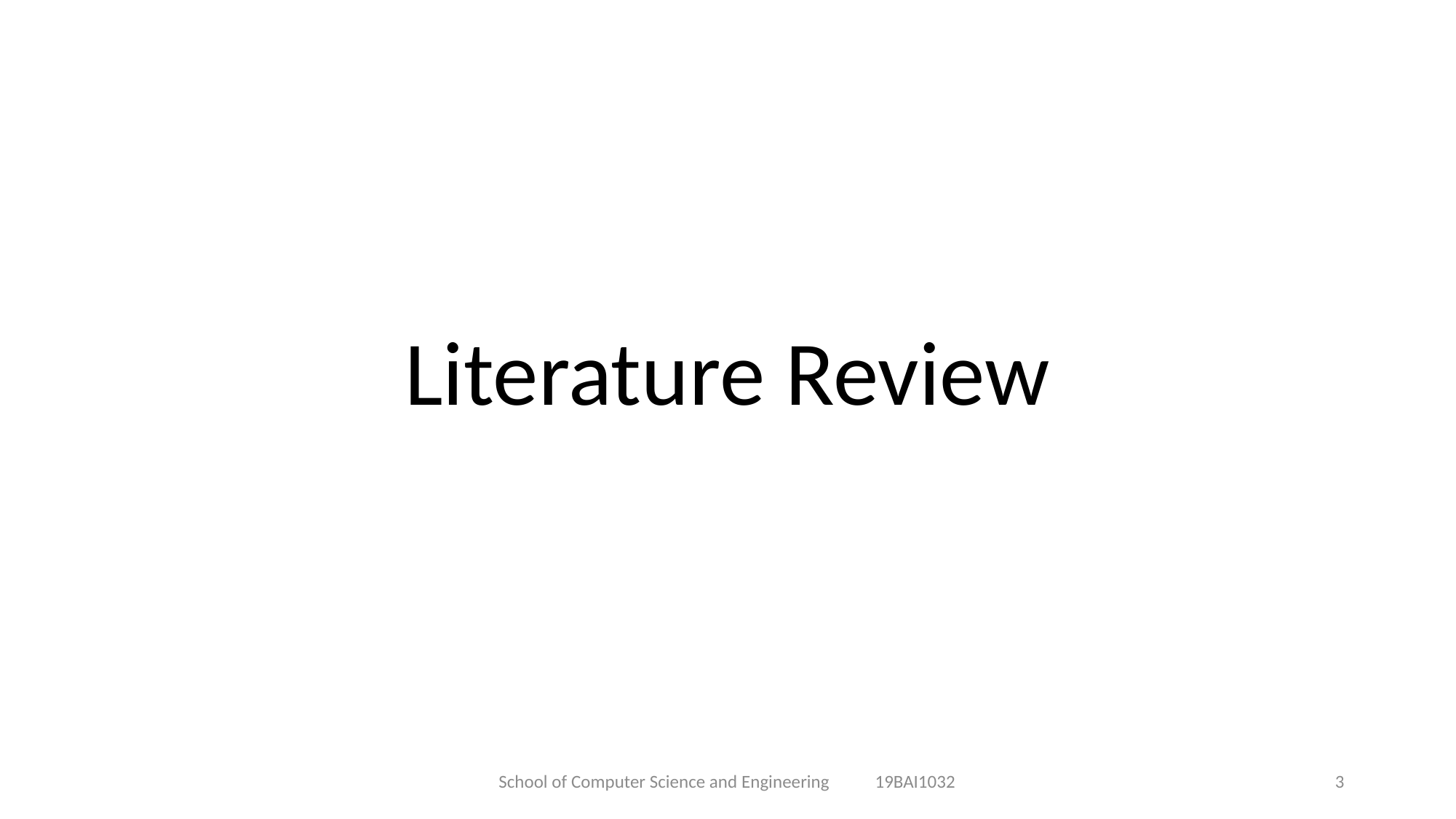

# Literature Review
School of Computer Science and Engineering           19BAI1032
3